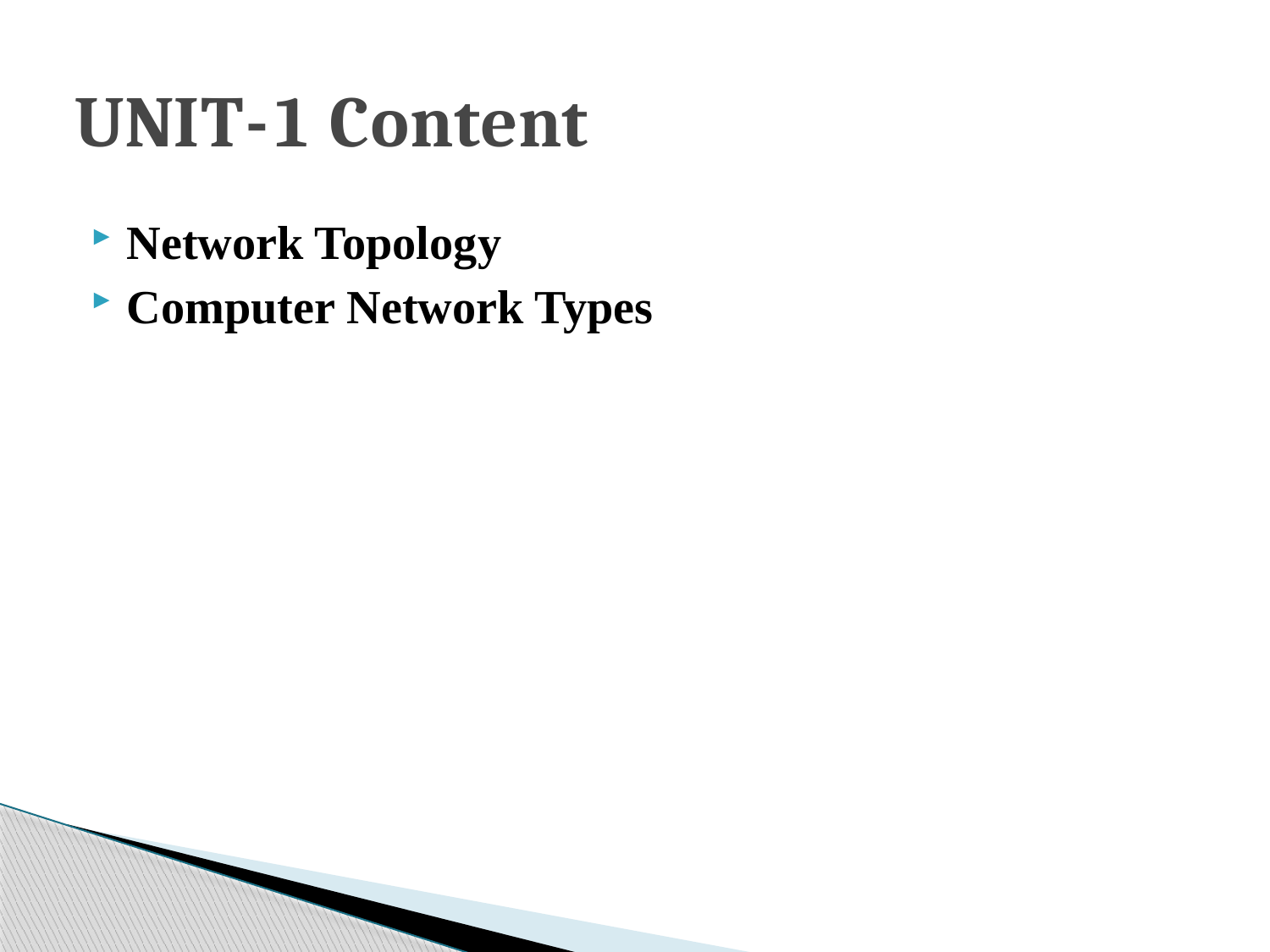

# UNIT-1 Content
Network Topology
Computer Network Types